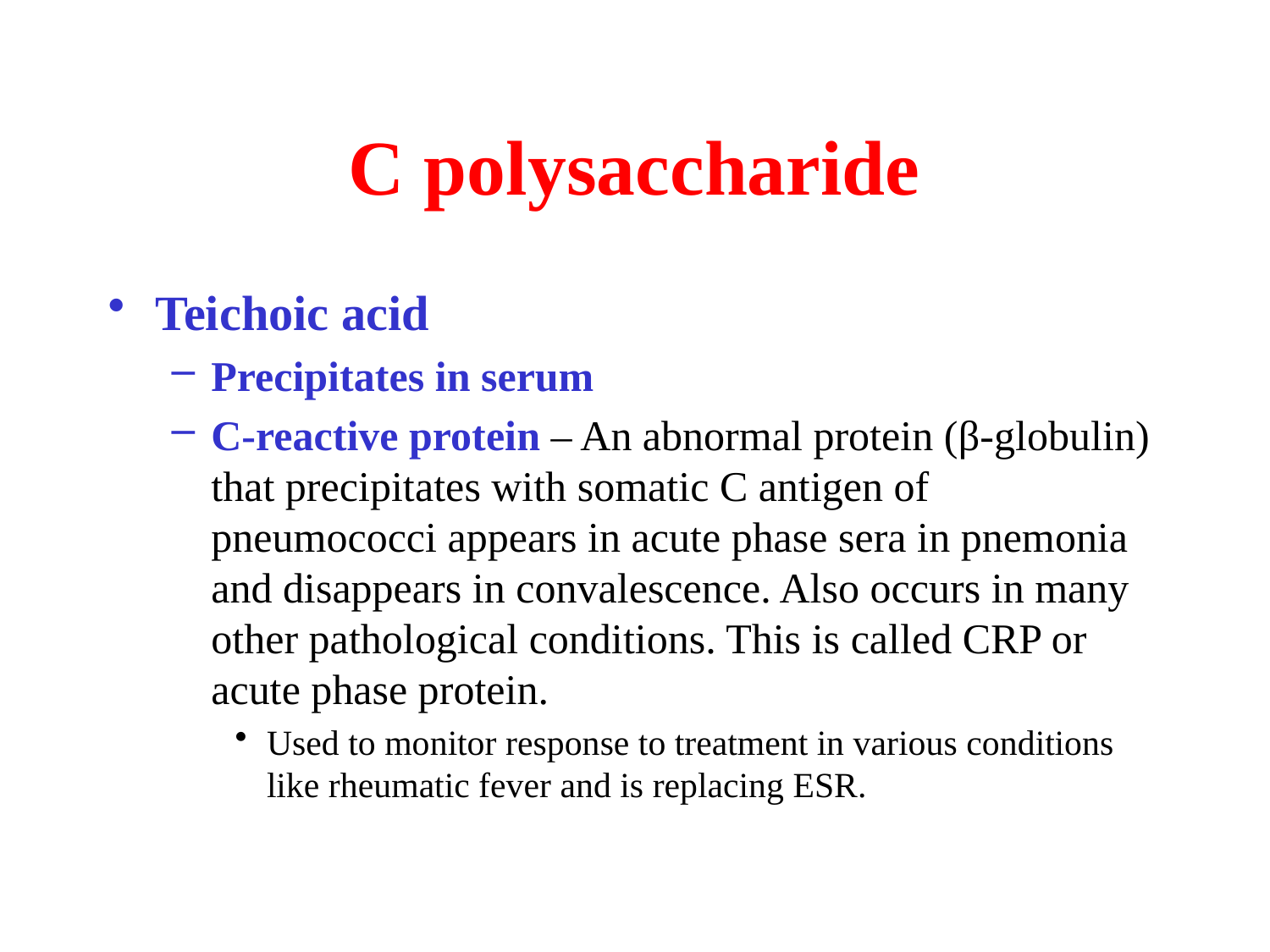

# C polysaccharide
Teichoic acid
Precipitates in serum
C-reactive protein – An abnormal protein (β-globulin) that precipitates with somatic C antigen of pneumococci appears in acute phase sera in pnemonia and disappears in convalescence. Also occurs in many other pathological conditions. This is called CRP or acute phase protein.
Used to monitor response to treatment in various conditions like rheumatic fever and is replacing ESR.